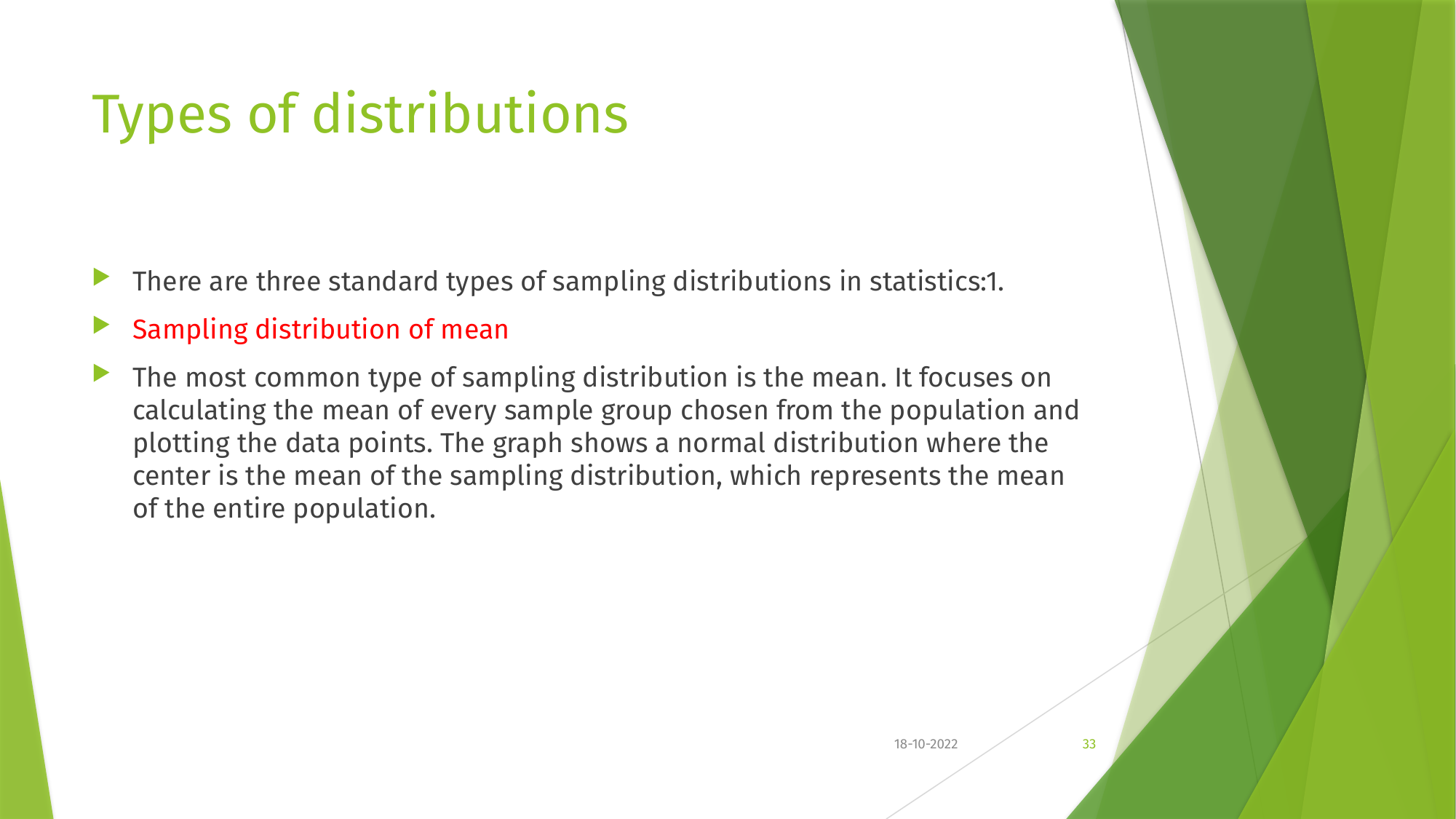

# Types of distributions
There are three standard types of sampling distributions in statistics:1.
Sampling distribution of mean
The most common type of sampling distribution is the mean. It focuses on calculating the mean of every sample group chosen from the population and plotting the data points. The graph shows a normal distribution where the center is the mean of the sampling distribution, which represents the mean of the entire population.

18-10-2022
33